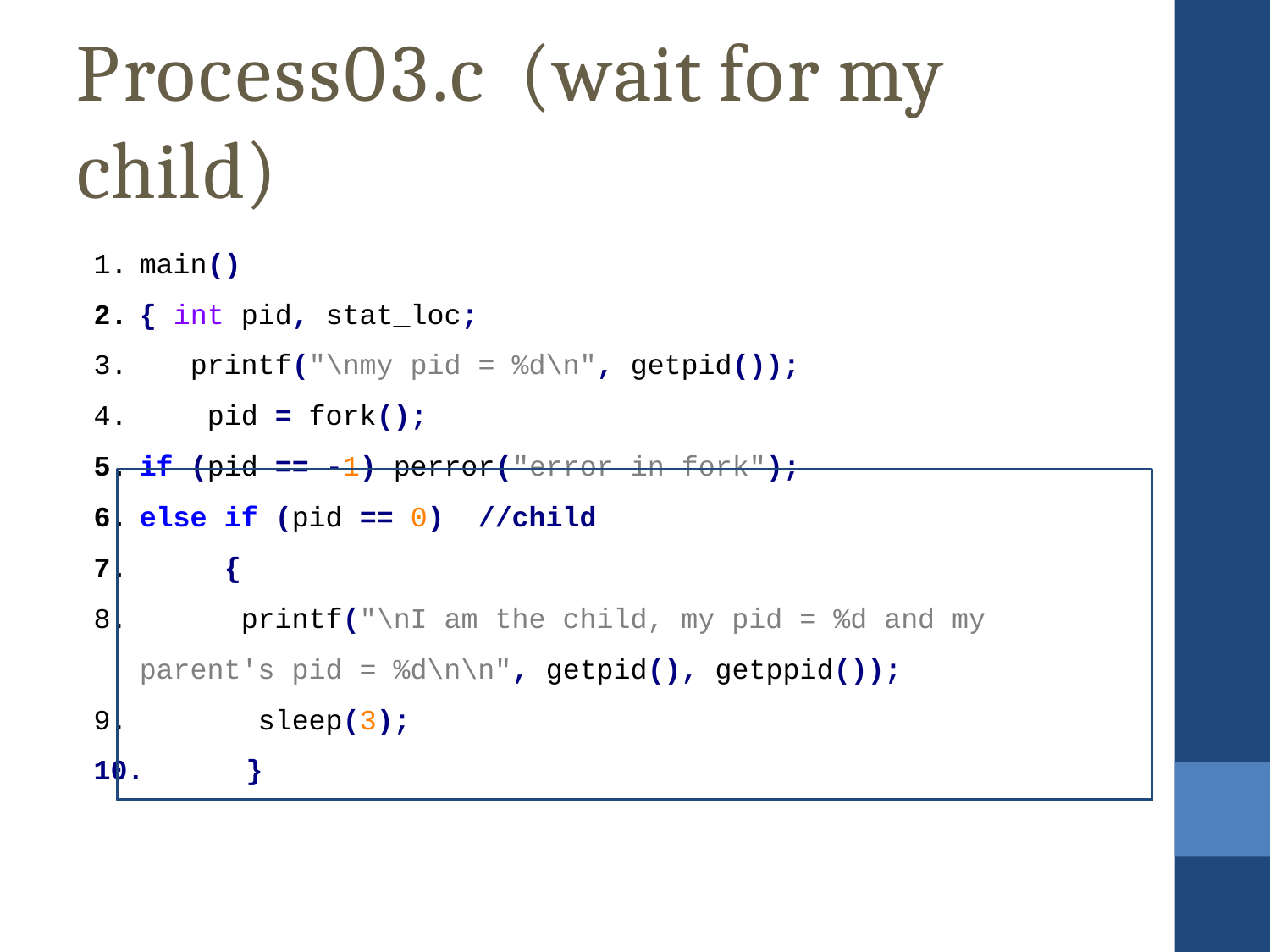

Process03.c  (wait for my child)
main()
{ int pid, stat_loc;
   printf("\nmy pid = %d\n", getpid());
    pid = fork();
if (pid == -1) perror("error in fork");
else if (pid == 0)  //child
     {
      printf("\nI am the child, my pid = %d and my parent's pid = %d\n\n", getpid(), getppid());
       sleep(3);
      }